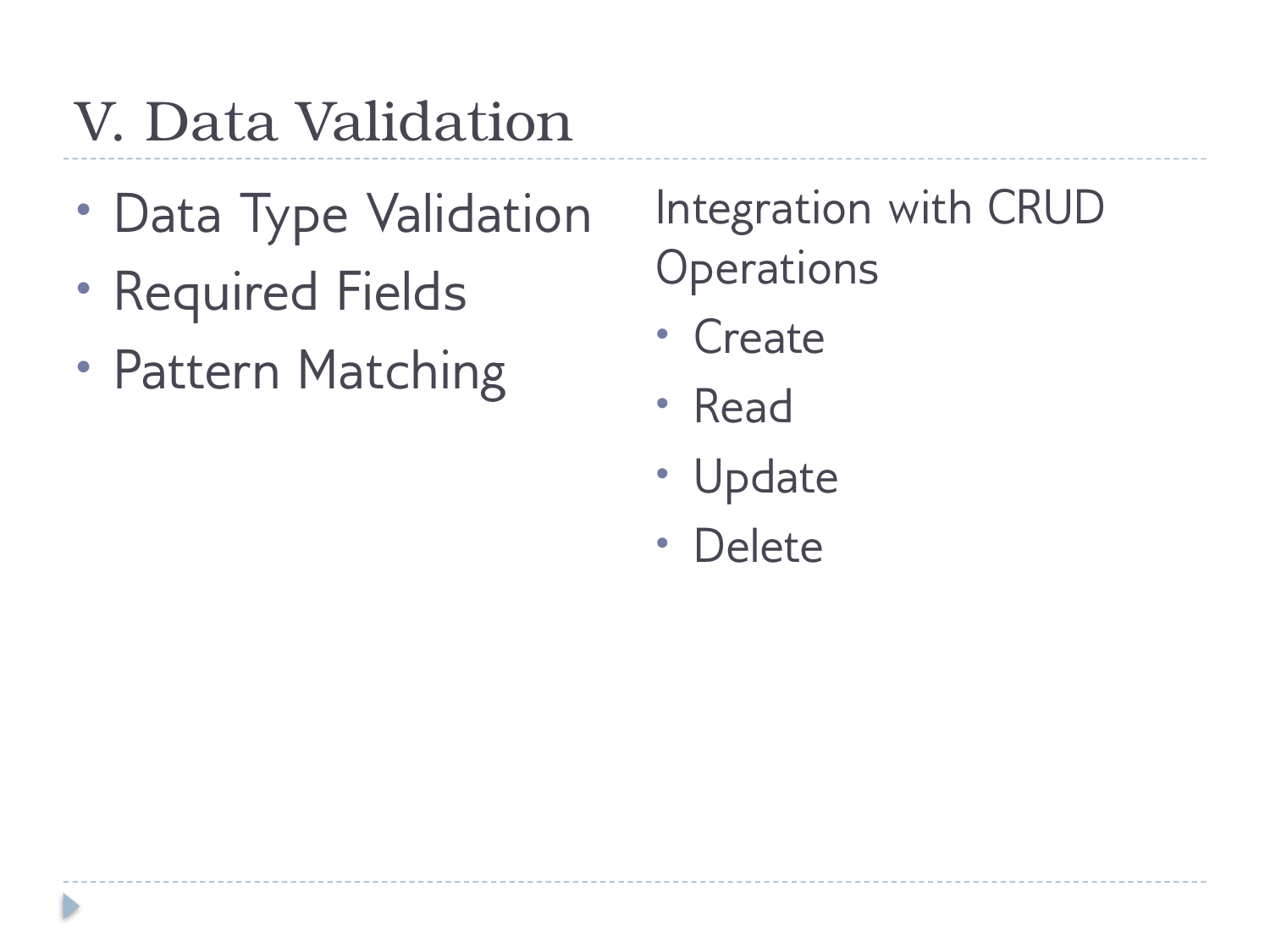

# V. Data Validation
Integration with CRUD Operations
Create
Read
Update
Delete
Data Type Validation
Required Fields
Pattern Matching